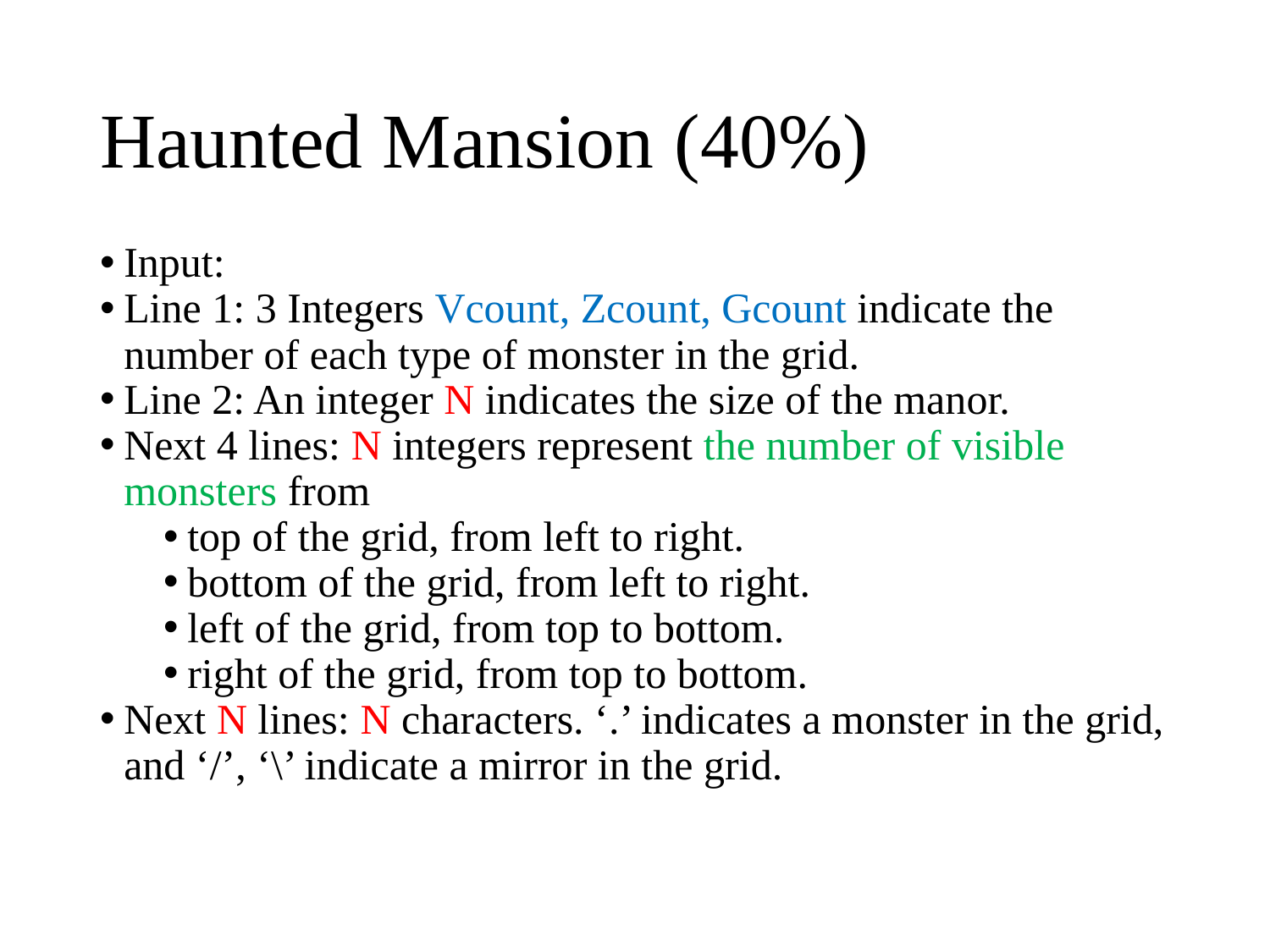

# Haunted Mansion (40%)
Input:
Line 1: 3 Integers Vcount, Zcount, Gcount indicate the number of each type of monster in the grid.
Line 2: An integer N indicates the size of the manor.
Next 4 lines: N integers represent the number of visible monsters from
top of the grid, from left to right.
bottom of the grid, from left to right.
left of the grid, from top to bottom.
right of the grid, from top to bottom.
Next N lines: N characters. ‘.’ indicates a monster in the grid, and ‘/’, ‘\’ indicate a mirror in the grid.